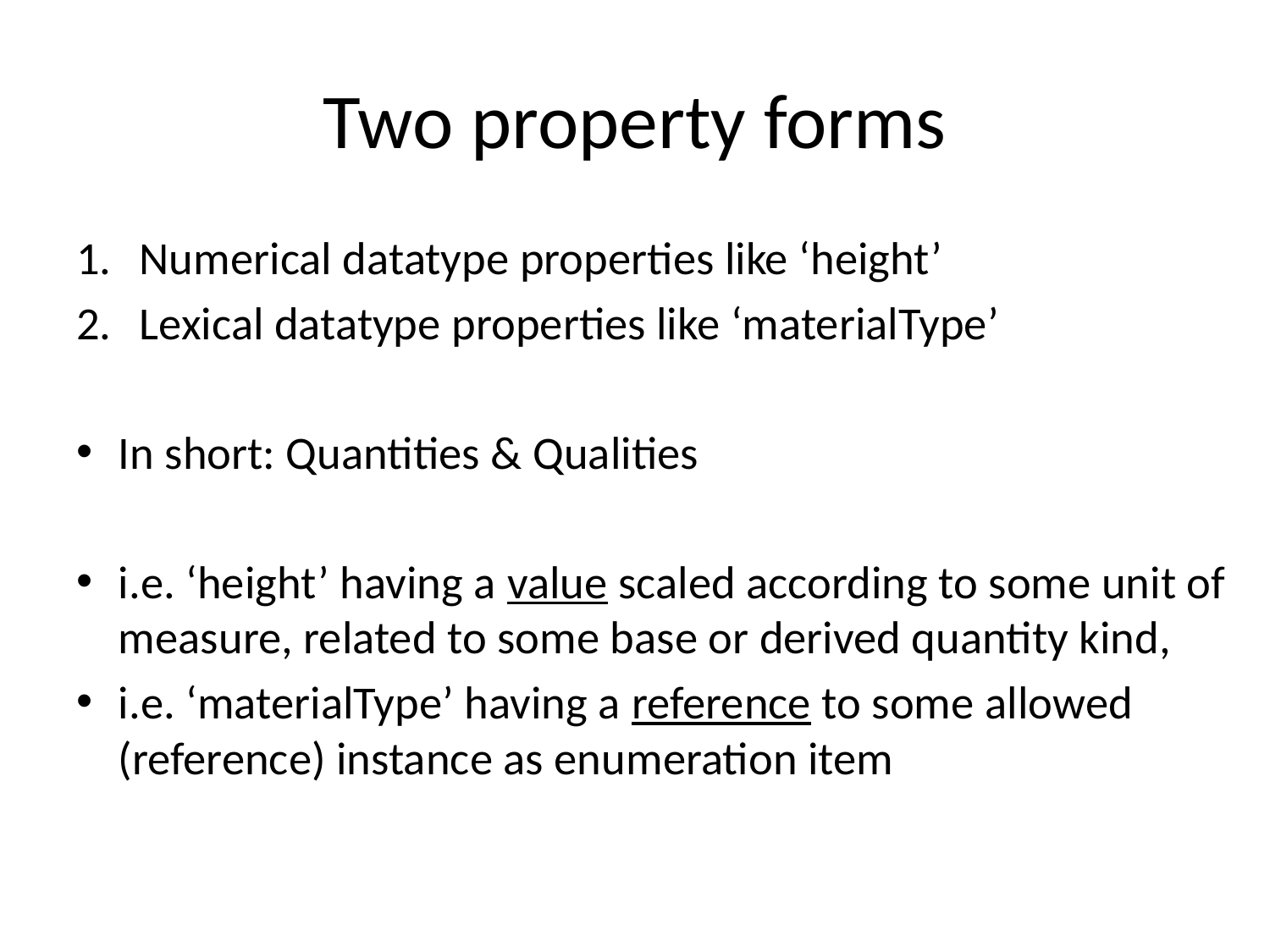

# Two property forms
Numerical datatype properties like ‘height’
Lexical datatype properties like ‘materialType’

In short: Quantities & Qualities

i.e. ‘height’ having a value scaled according to some unit of measure, related to some base or derived quantity kind,
i.e. ‘materialType’ having a reference to some allowed (reference) instance as enumeration item